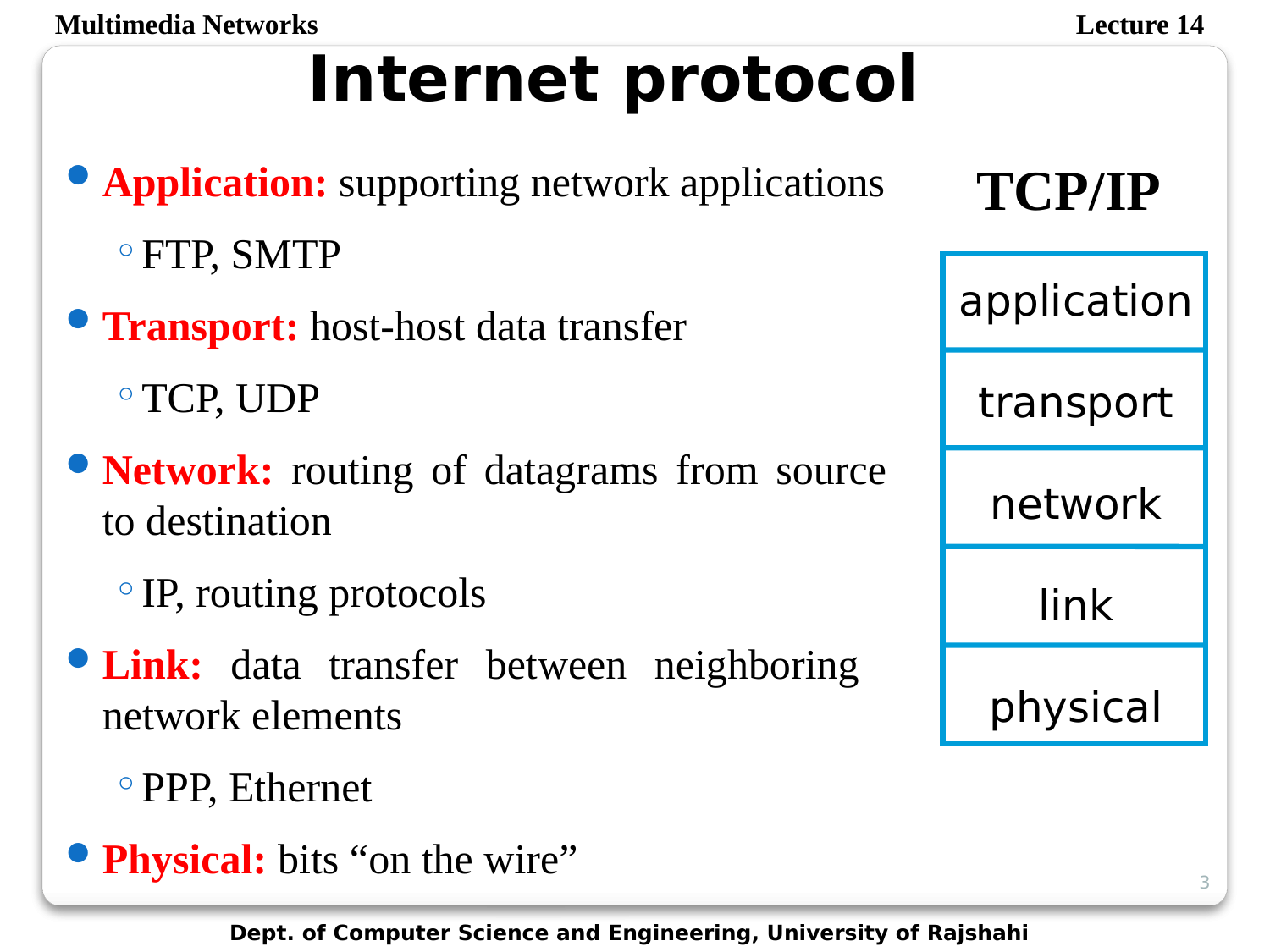

Multimedia Networks
Lecture 14
Internet protocol
Application: supporting network applications
FTP, SMTP
Transport: host-host data transfer
TCP, UDP
Network: routing of datagrams from source to destination
IP, routing protocols
Link: data transfer between neighboring  network elements
PPP, Ethernet
Physical: bits “on the wire”

TCP/IP

application

transport

network

link

physical

3
Dept. of Computer Science and Engineering, University of Rajshahi